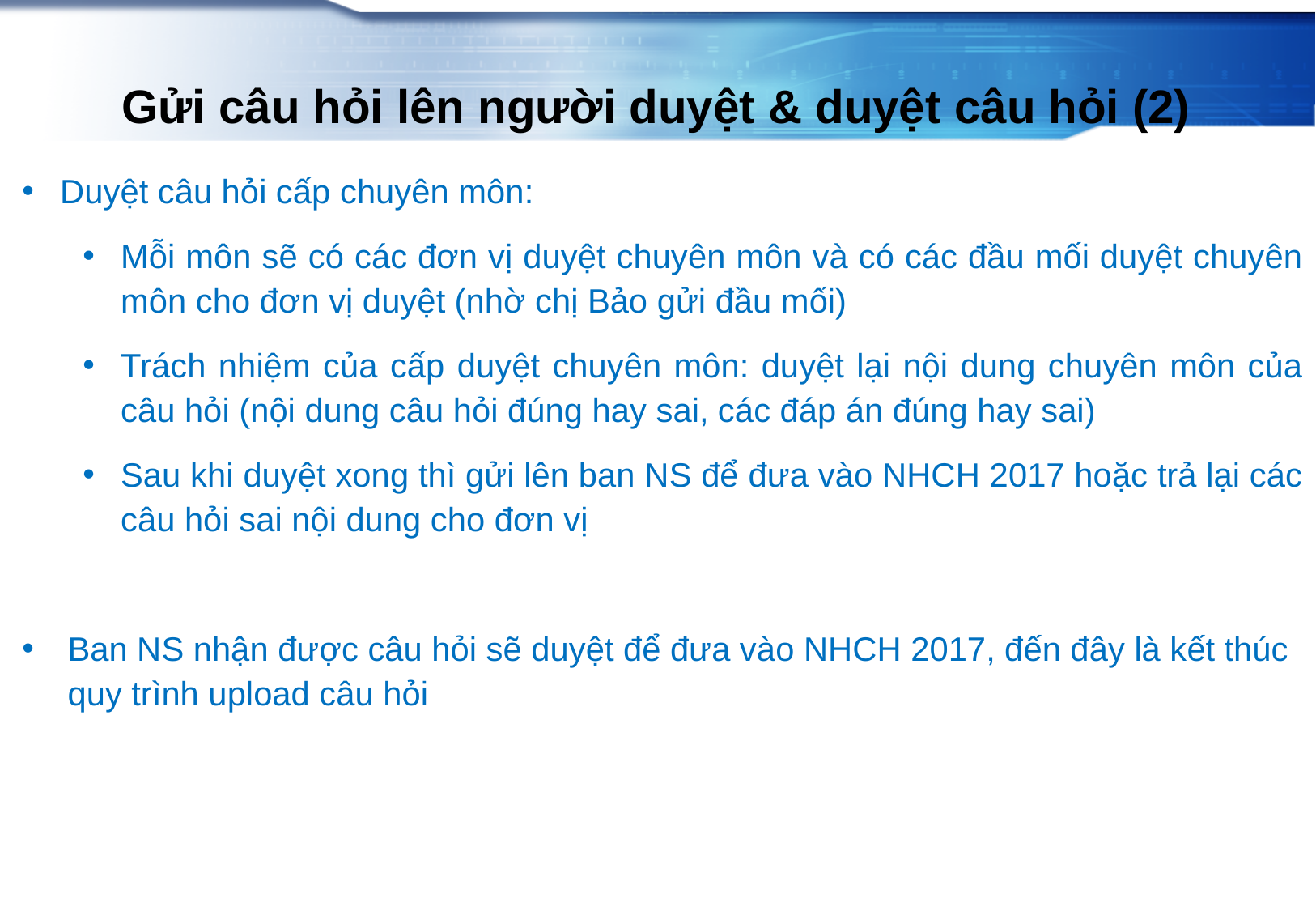

# Gửi câu hỏi lên người duyệt & duyệt câu hỏi (2)
Duyệt câu hỏi cấp chuyên môn:
Mỗi môn sẽ có các đơn vị duyệt chuyên môn và có các đầu mối duyệt chuyên môn cho đơn vị duyệt (nhờ chị Bảo gửi đầu mối)
Trách nhiệm của cấp duyệt chuyên môn: duyệt lại nội dung chuyên môn của câu hỏi (nội dung câu hỏi đúng hay sai, các đáp án đúng hay sai)
Sau khi duyệt xong thì gửi lên ban NS để đưa vào NHCH 2017 hoặc trả lại các câu hỏi sai nội dung cho đơn vị

Ban NS nhận được câu hỏi sẽ duyệt để đưa vào NHCH 2017, đến đây là kết thúc quy trình upload câu hỏi
www.themegallery.com